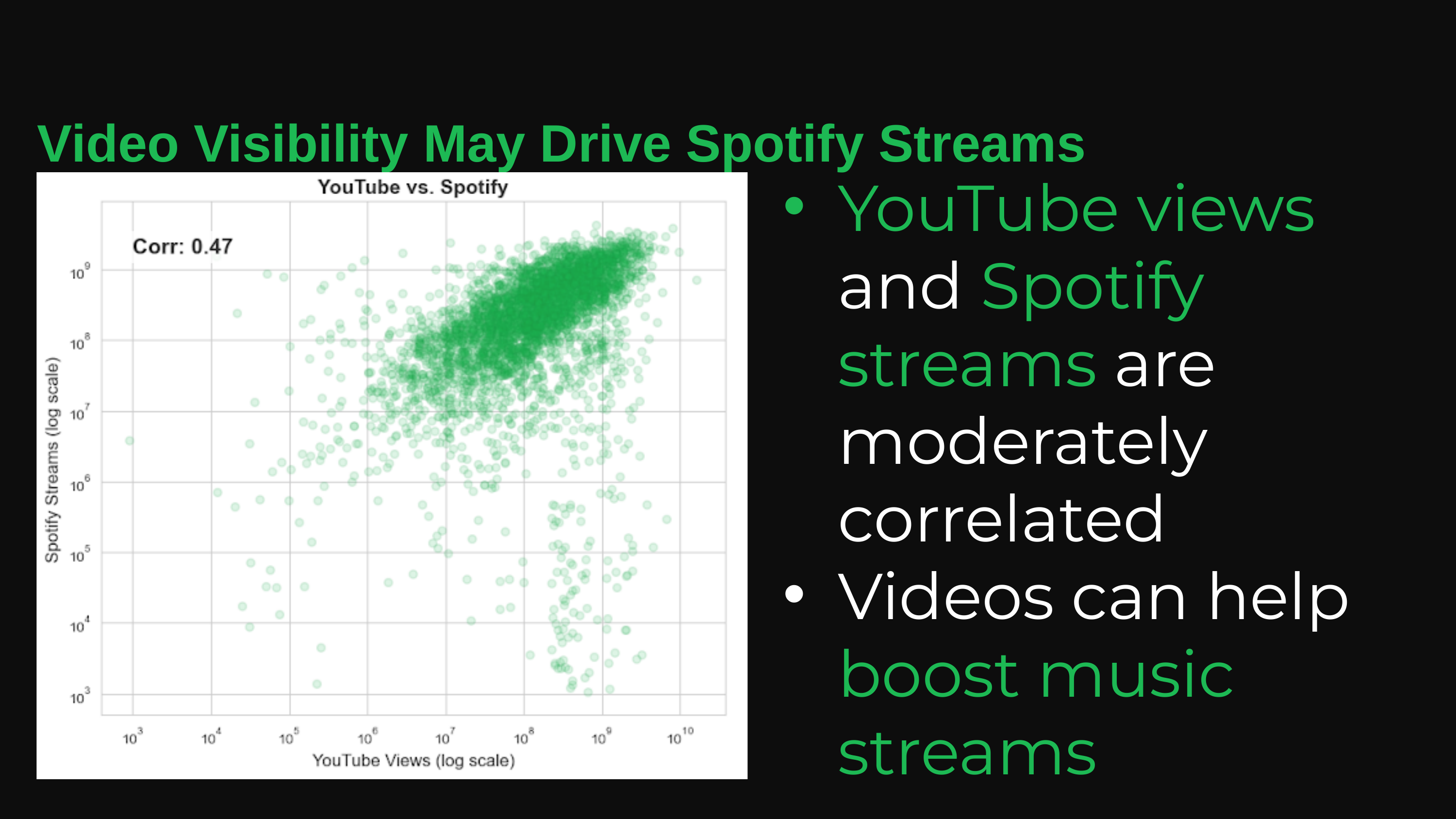

Video Visibility May Drive Spotify Streams
YouTube views and Spotify streams are moderately correlated
Videos can help boost music streams